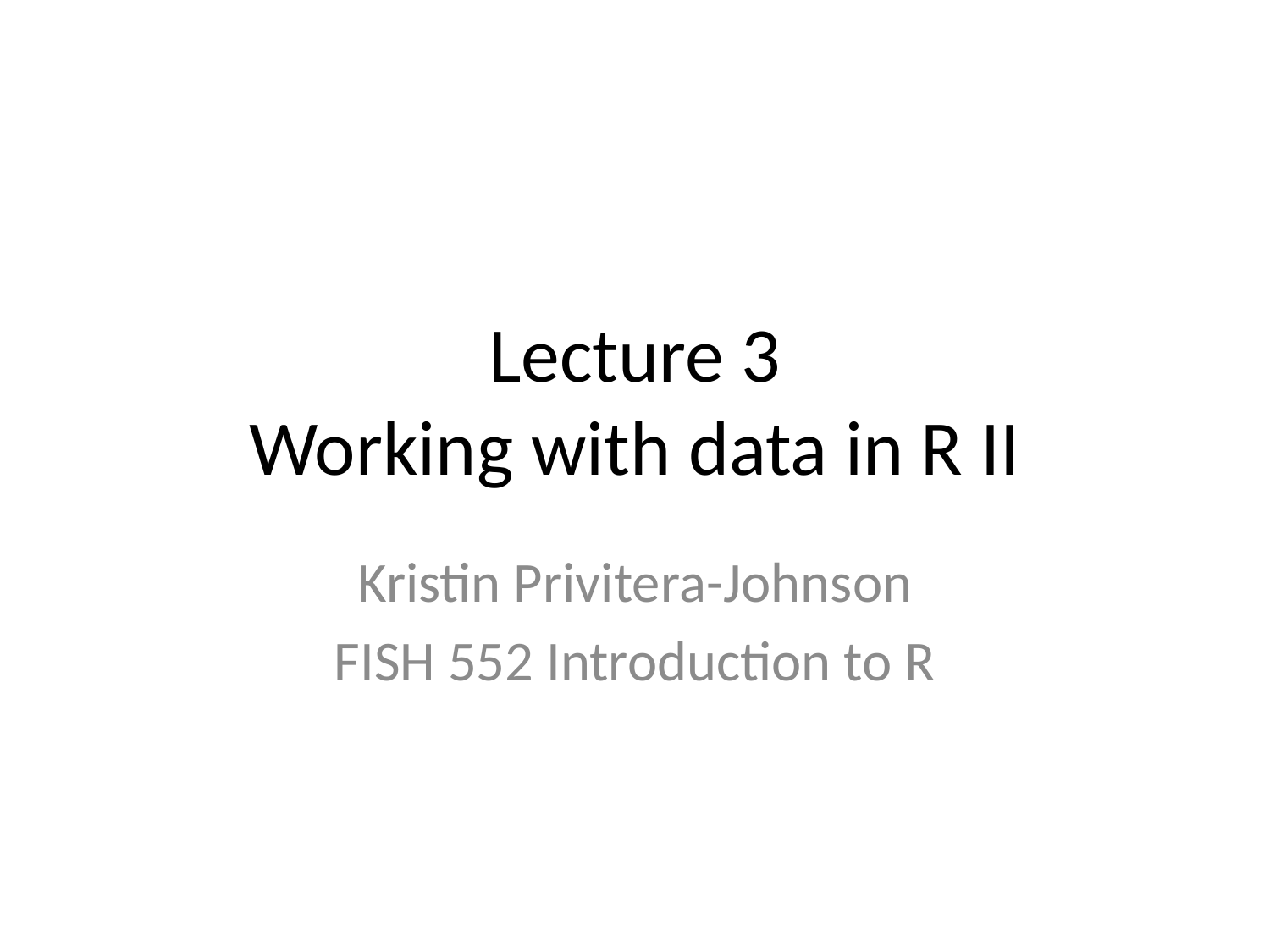

# Lecture 3 Working with data in R II
Kristin Privitera-Johnson
FISH 552 Introduction to R